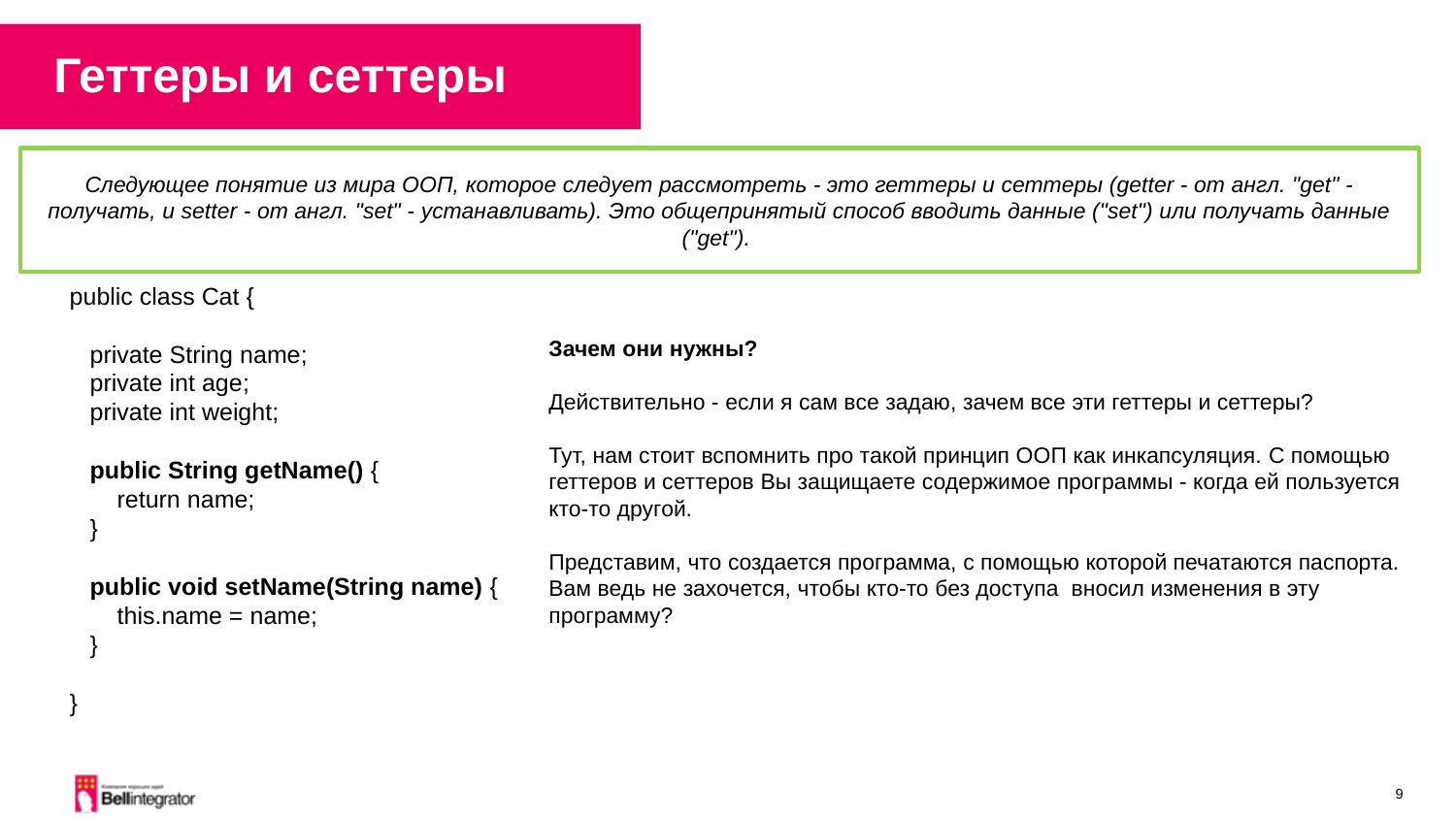

Геттеры и сеттеры

Следующее понятие из мира ООП, которое следует рассмотреть - это геттеры и сеттеры (getter - от англ. "get" - получать, и setter - от англ. "set" - устанавливать). Это общепринятый способ вводить данные ("set") или получать данные ("get").
public class Cat {

   private String name;
   private int age;
   private int weight;

   public String getName() {
       return name;
   }

   public void setName(String name) {
       this.name = name;
   }

}

Зачем они нужны?

Действительно - если я сам все задаю, зачем все эти геттеры и сеттеры?

Тут, нам стоит вспомнить про такой принцип ООП как инкапсуляция. С помощью геттеров и сеттеров Вы защищаете содержимое программы - когда ей пользуется кто-то другой.

Представим, что создается программа, с помощью которой печатаются паспорта. Вам ведь не захочется, чтобы кто-то без доступа  вносил изменения в эту программу?
9